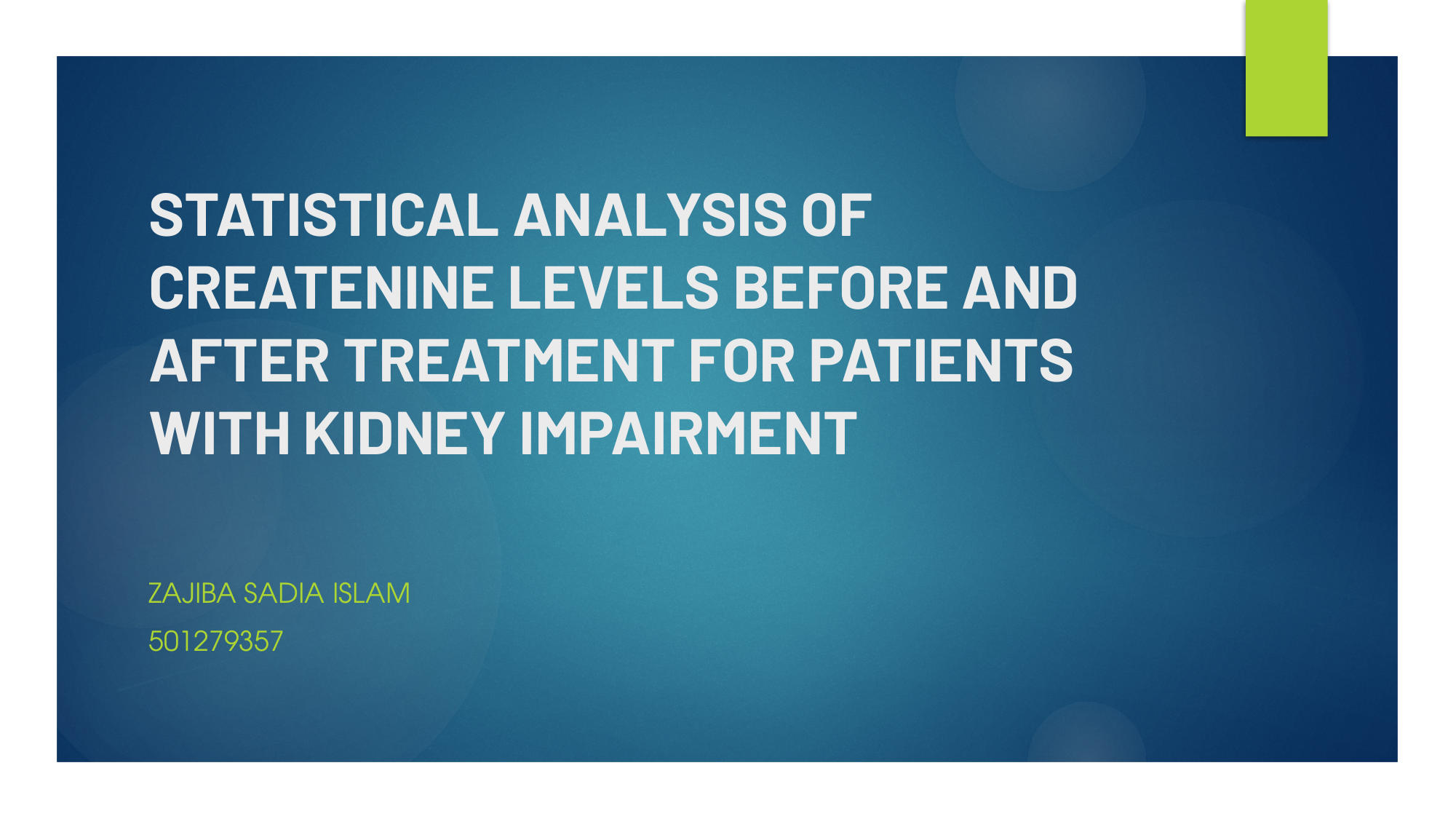

# STATISTICAL ANALYSIS OF CREATENINE LEVELS BEFORE AND AFTER TREATMENT FOR PATIENTS WITH KIDNEY IMPAIRMENT
Zajiba Sadia Islam
501279357